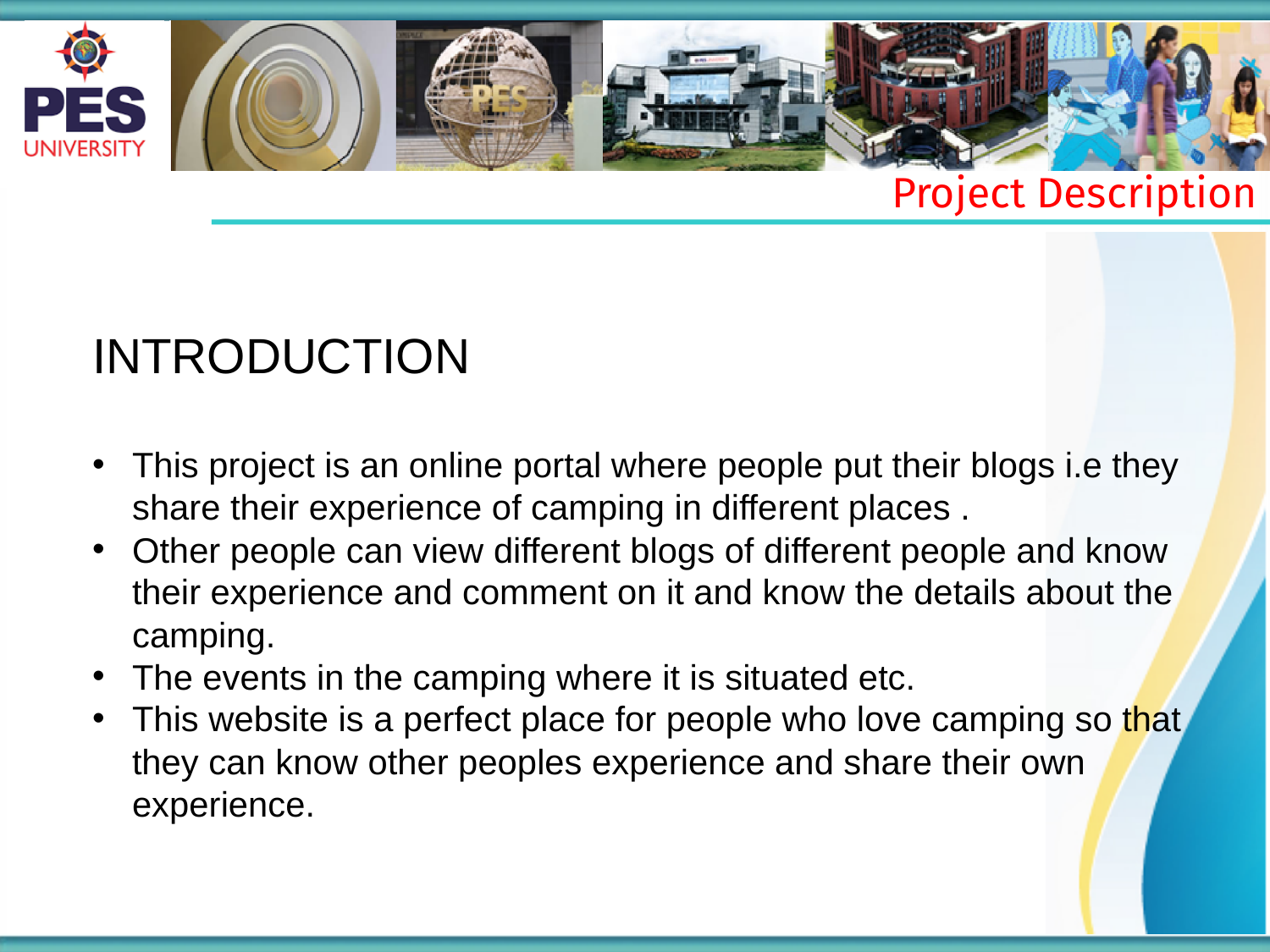

Project Description

INTRODUCTION

This project is an online portal where people put their blogs i.e they share their experience of camping in different places .
Other people can view different blogs of different people and know their experience and comment on it and know the details about the camping.
The events in the camping where it is situated etc.
This website is a perfect place for people who love camping so that they can know other peoples experience and share their own experience.